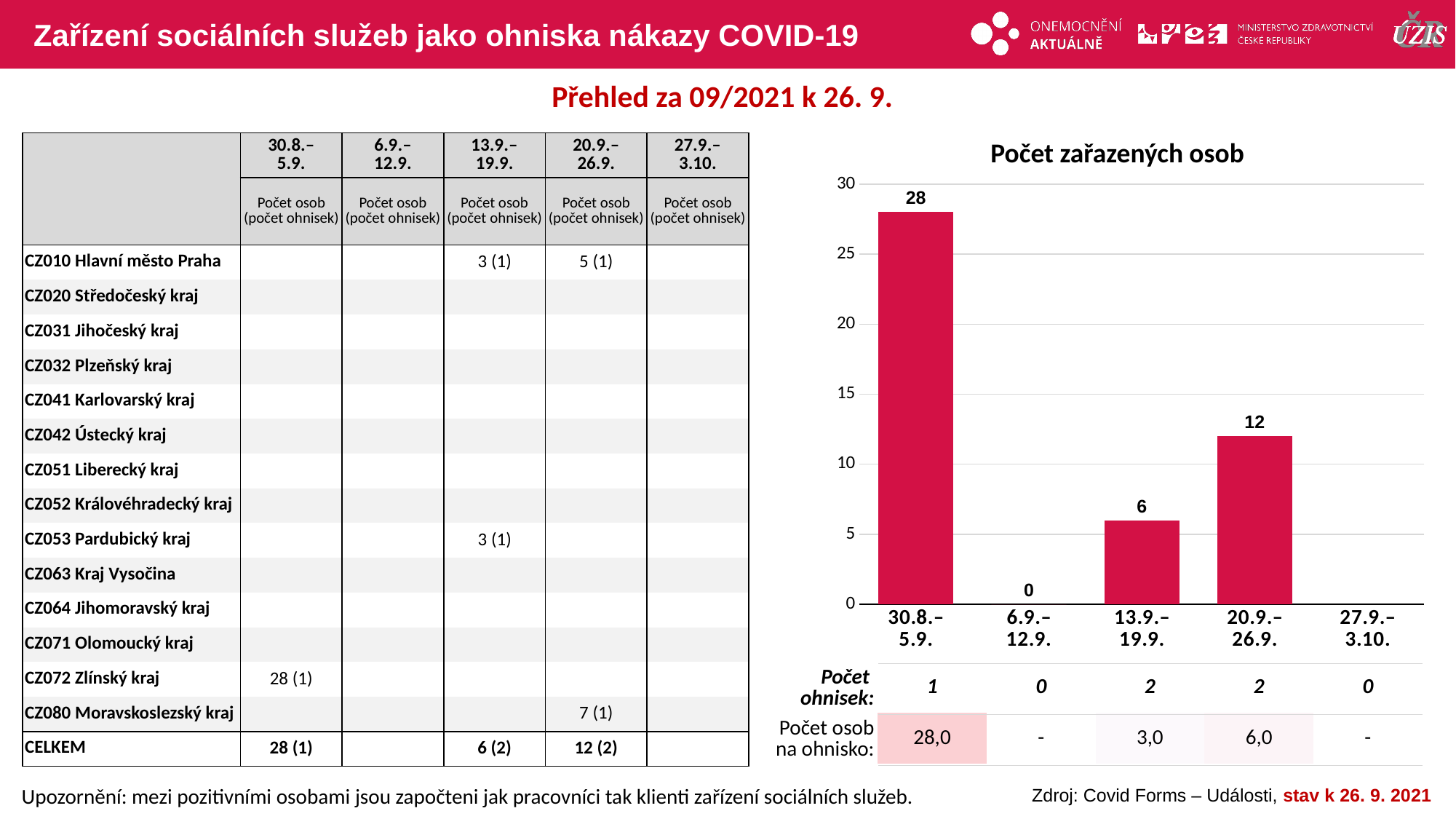

# Zařízení sociálních služeb jako ohniska nákazy COVID-19
Přehled za 09/2021 k 26. 9.
Počet zařazených osob
|  | 30.8.– 5.9. | 6.9.– 12.9. | 13.9.– 19.9. | 20.9.– 26.9. | 27.9.– 3.10. |
| --- | --- | --- | --- | --- | --- |
|  | Počet osob (počet ohnisek) | Počet osob (počet ohnisek) | Počet osob (počet ohnisek) | Počet osob (počet ohnisek) | Počet osob (počet ohnisek) |
| CZ010 Hlavní město Praha |  |  | 3 (1) | 5 (1) |  |
| CZ020 Středočeský kraj |  |  |  |  |  |
| CZ031 Jihočeský kraj |  |  |  |  |  |
| CZ032 Plzeňský kraj |  |  |  |  |  |
| CZ041 Karlovarský kraj |  |  |  |  |  |
| CZ042 Ústecký kraj |  |  |  |  |  |
| CZ051 Liberecký kraj |  |  |  |  |  |
| CZ052 Královéhradecký kraj |  |  |  |  |  |
| CZ053 Pardubický kraj |  |  | 3 (1) |  |  |
| CZ063 Kraj Vysočina |  |  |  |  |  |
| CZ064 Jihomoravský kraj |  |  |  |  |  |
| CZ071 Olomoucký kraj |  |  |  |  |  |
| CZ072 Zlínský kraj | 28 (1) |  |  |  |  |
| CZ080 Moravskoslezský kraj |  |  |  | 7 (1) |  |
| CELKEM | 28 (1) |  | 6 (2) | 12 (2) |  |

### Chart

| Category | osoby |
|---|---|
| 30.8.–
5.9. | 28.0 |
| 6.9.–
12.9. | 0.0 |
| 13.9.–
19.9. | 6.0 |
| 20.9.–
26.9. | 12.0 |
| 27.9.–
3.10. | None |
| 1 | 0 | 2 | 2 | 0 |
| --- | --- | --- | --- | --- |
| 28,0 | - | 3,0 | 6,0 | - |
| Počet ohnisek: |  |  |  |  |  |  |  |
| --- | --- | --- | --- | --- | --- | --- | --- |
| Počet osob na ohnisko: |  |  |  |  |  |  |  |
Upozornění: mezi pozitivními osobami jsou započteni jak pracovníci tak klienti zařízení sociálních služeb.
Zdroj: Covid Forms – Události, stav k 26. 9. 2021